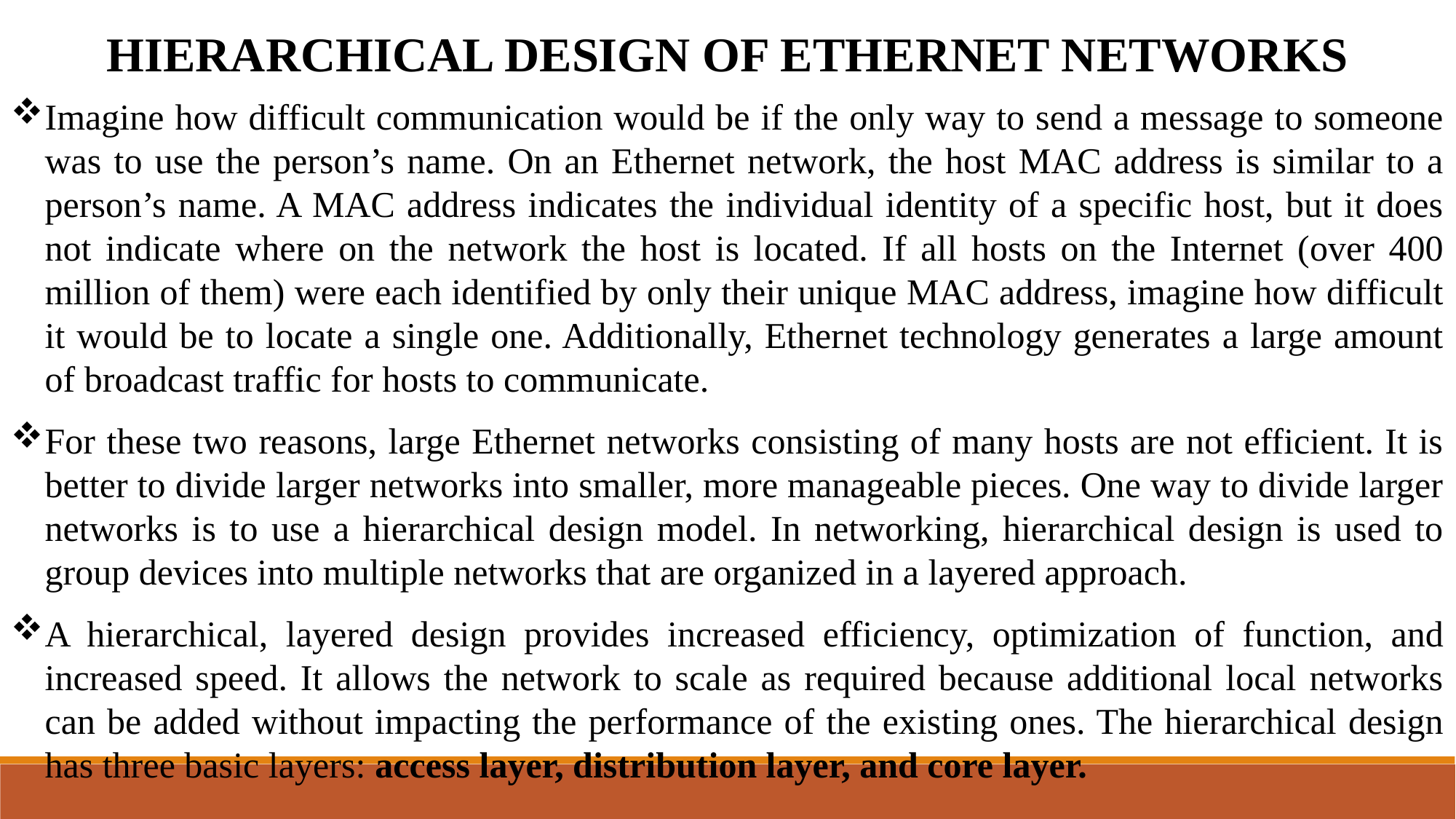

HIERARCHICAL DESIGN OF ETHERNET NETWORKS
Imagine how difficult communication would be if the only way to send a message to someone was to use the person’s name. On an Ethernet network, the host MAC address is similar to a person’s name. A MAC address indicates the individual identity of a specific host, but it does not indicate where on the network the host is located. If all hosts on the Internet (over 400 million of them) were each identified by only their unique MAC address, imagine how difficult it would be to locate a single one. Additionally, Ethernet technology generates a large amount of broadcast traffic for hosts to communicate.
For these two reasons, large Ethernet networks consisting of many hosts are not efficient. It is better to divide larger networks into smaller, more manageable pieces. One way to divide larger networks is to use a hierarchical design model. In networking, hierarchical design is used to group devices into multiple networks that are organized in a layered approach.
A hierarchical, layered design provides increased efficiency, optimization of function, and increased speed. It allows the network to scale as required because additional local networks can be added without impacting the performance of the existing ones. The hierarchical design has three basic layers: access layer, distribution layer, and core layer.